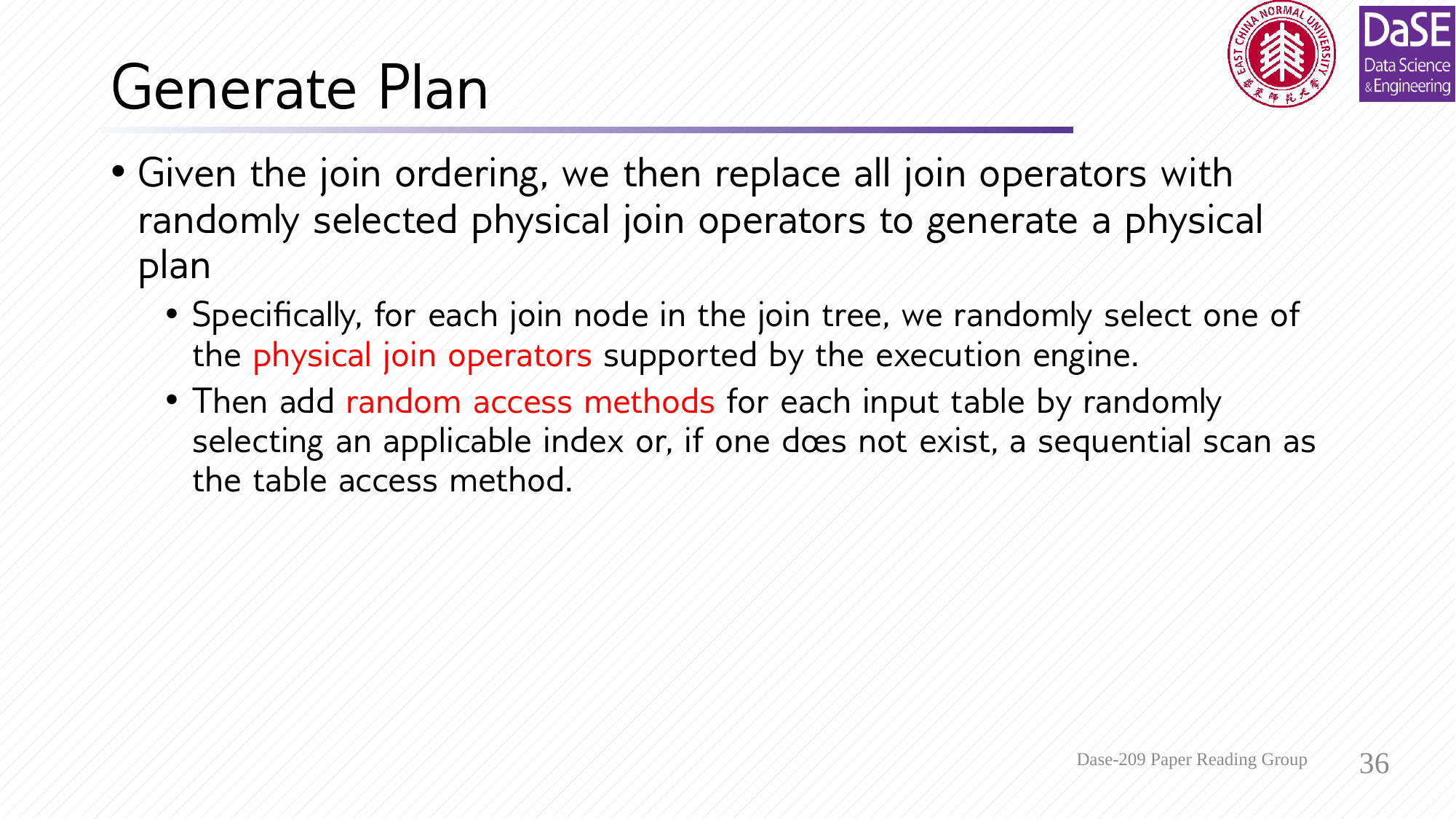

# Generate Plan
Given the join ordering, we then replace all join operators with randomly selected physical join operators to generate a physical plan
Specifically, for each join node in the join tree, we randomly select one of the physical join operators supported by the execution engine.
Then add random access methods for each input table by randomly selecting an applicable index or, if one does not exist, a sequential scan as the table access method.

Dase-209 Paper Reading Group